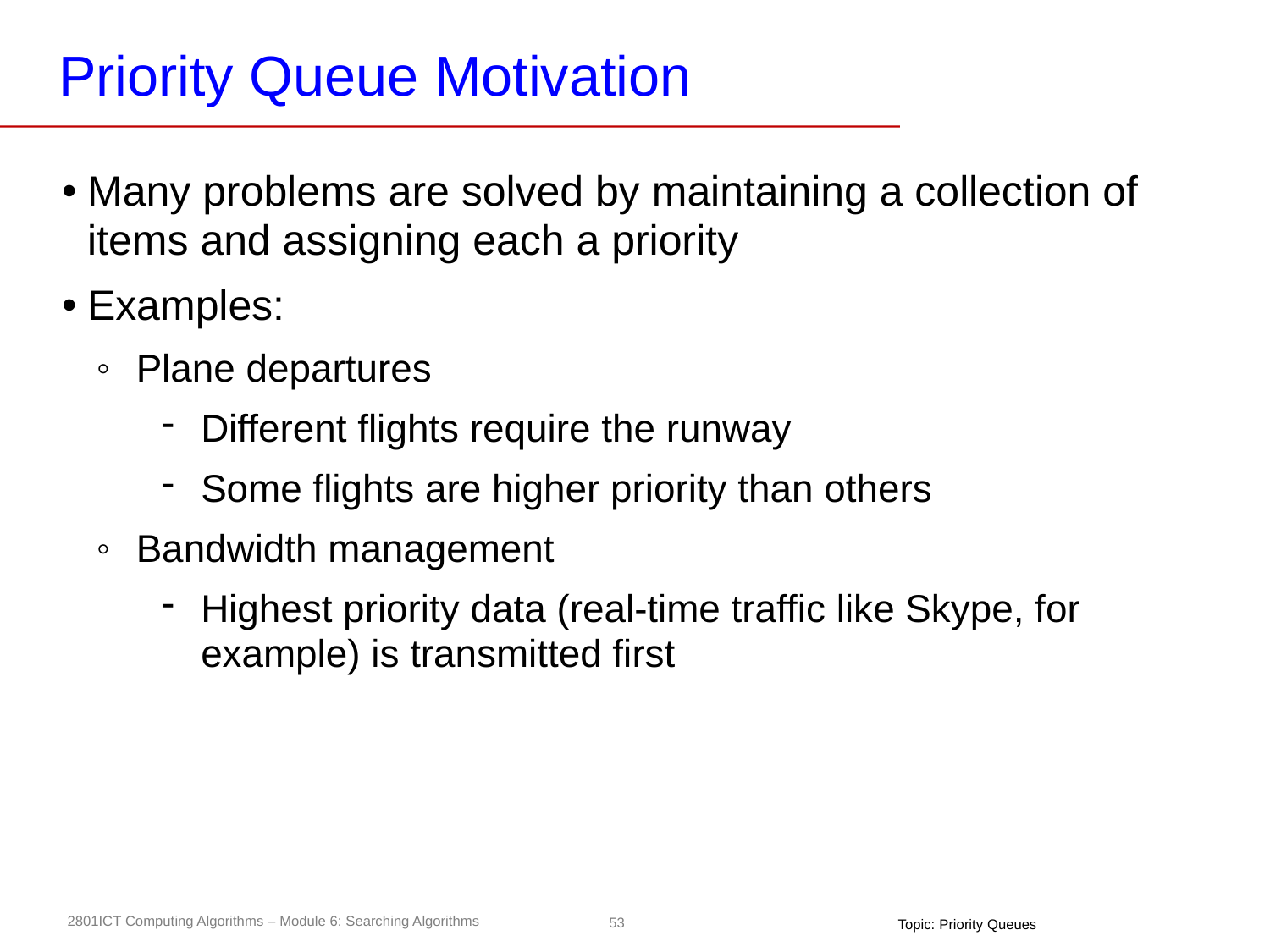

# Priority Queue Motivation
Many problems are solved by maintaining a collection of items and assigning each a priority
Examples:
Plane departures
Different flights require the runway
Some flights are higher priority than others
Bandwidth management
Highest priority data (real-time traffic like Skype, for example) is transmitted first

Topic: Priority Queues